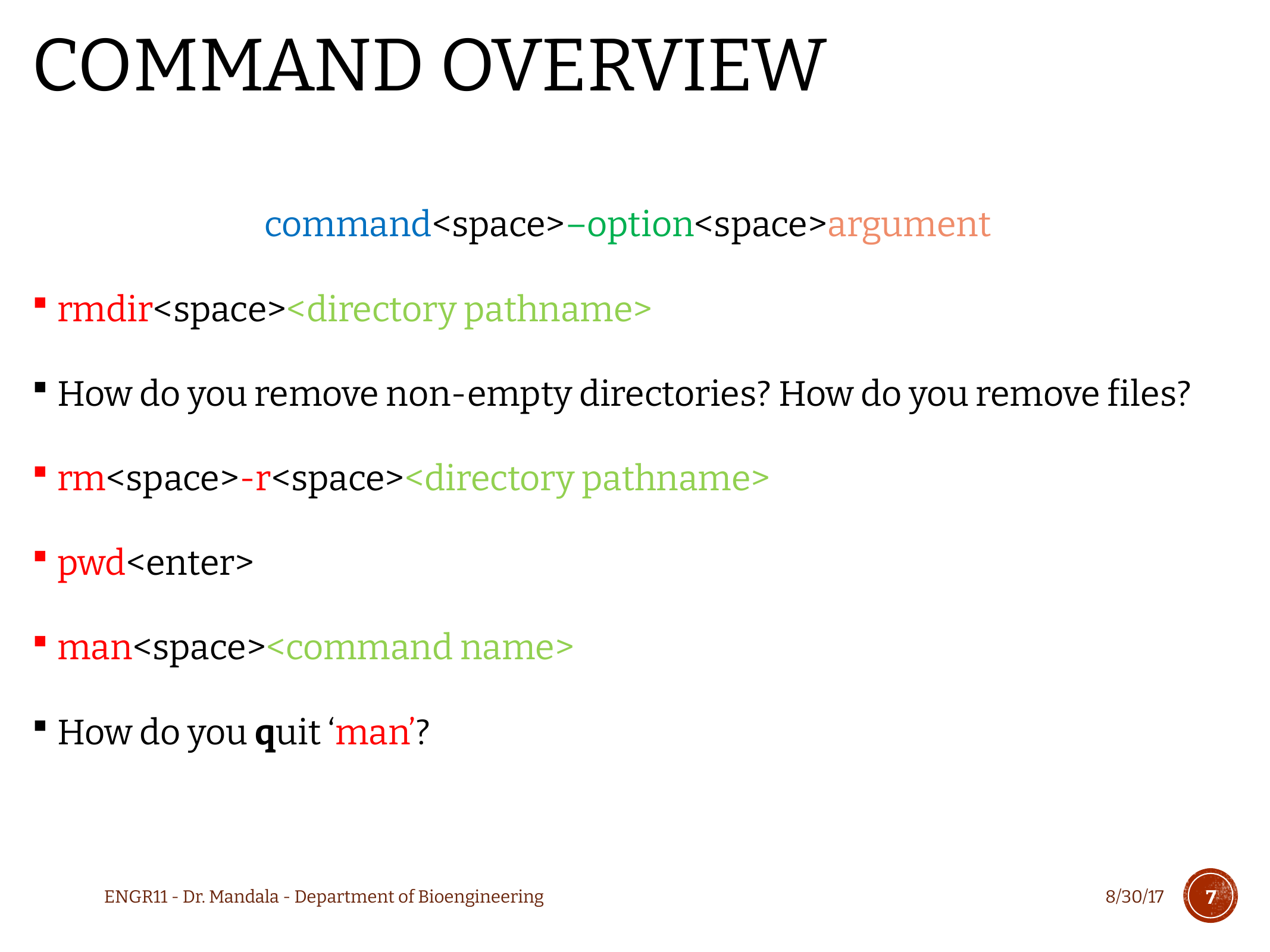

# Command overview
command<space>–option<space>argument

rmdir<space><directory pathname>

How do you remove non-empty directories? How do you remove files?

rm<space>-r<space><directory pathname>

pwd<enter>

man<space><command name>

How do you quit ‘man’?

ENGR11 - Dr. Mandala - Department of Bioengineering
8/30/17
7